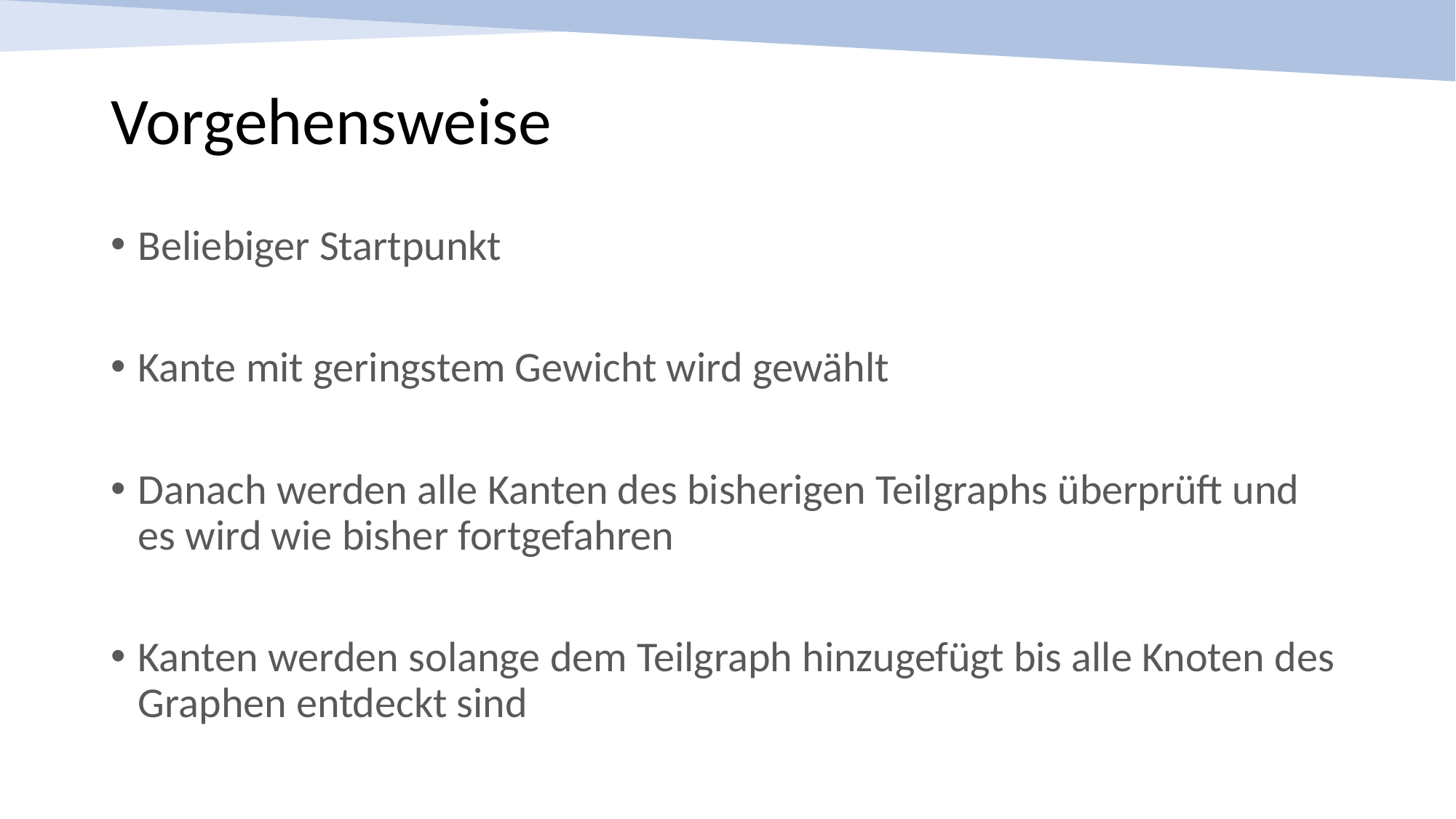

Vorgehensweise
Beliebiger Startpunkt

Kante mit geringstem Gewicht wird gewählt

Danach werden alle Kanten des bisherigen Teilgraphs überprüft und es wird wie bisher fortgefahren

Kanten werden solange dem Teilgraph hinzugefügt bis alle Knoten des Graphen entdeckt sind